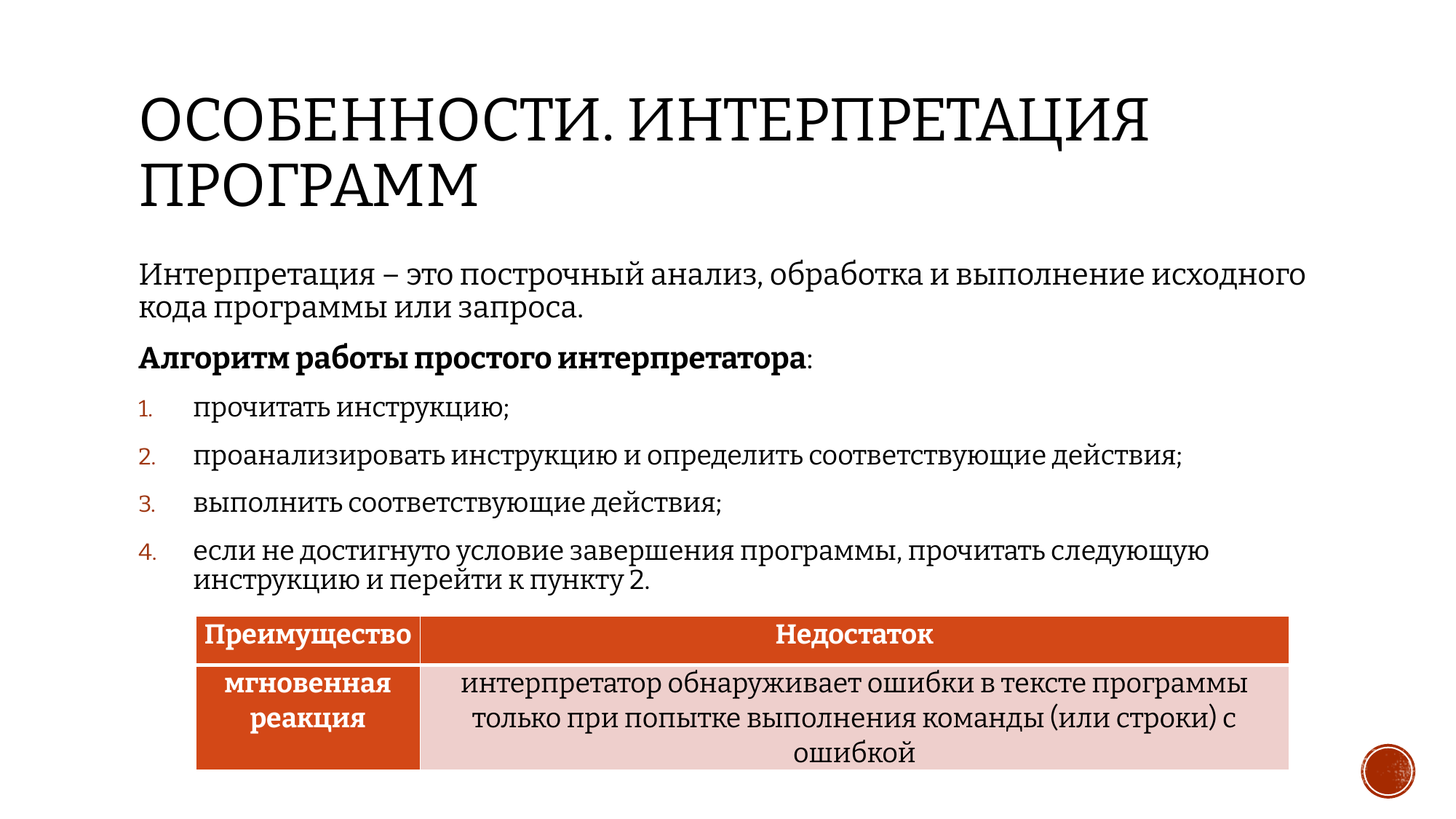

# Особенности. Интерпретация программ
Интерпретация – это построчный анализ, обработка и выполнение исходного кода программы или запроса.
Алгоритм работы простого интерпретатора:
прочитать инструкцию;
проанализировать инструкцию и определить соответствующие действия;
выполнить соответствующие действия;
если не достигнуто условие завершения программы, прочитать следующую инструкцию и перейти к пункту 2.

| Преимущество | Недостаток |
| --- | --- |
| мгновенная реакция | интерпретатор обнаруживает ошибки в тексте программы только при попытке выполнения команды (или строки) с ошибкой |